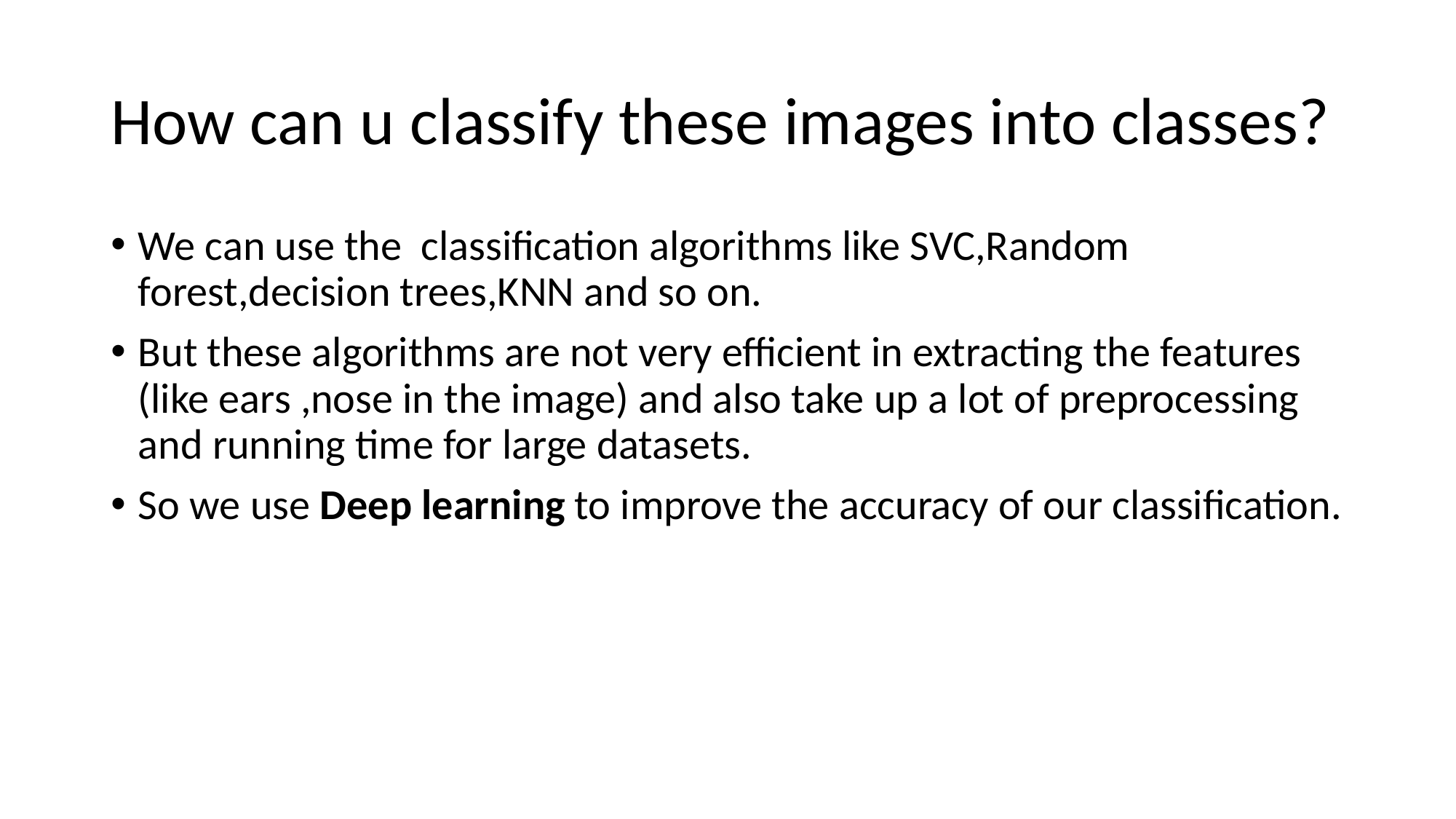

# How can u classify these images into classes?
We can use the  classification algorithms like SVC,Random forest,decision trees,KNN and so on.
But these algorithms are not very efficient in extracting the features (like ears ,nose in the image) and also take up a lot of preprocessing and running time for large datasets.
So we use Deep learning to improve the accuracy of our classification.